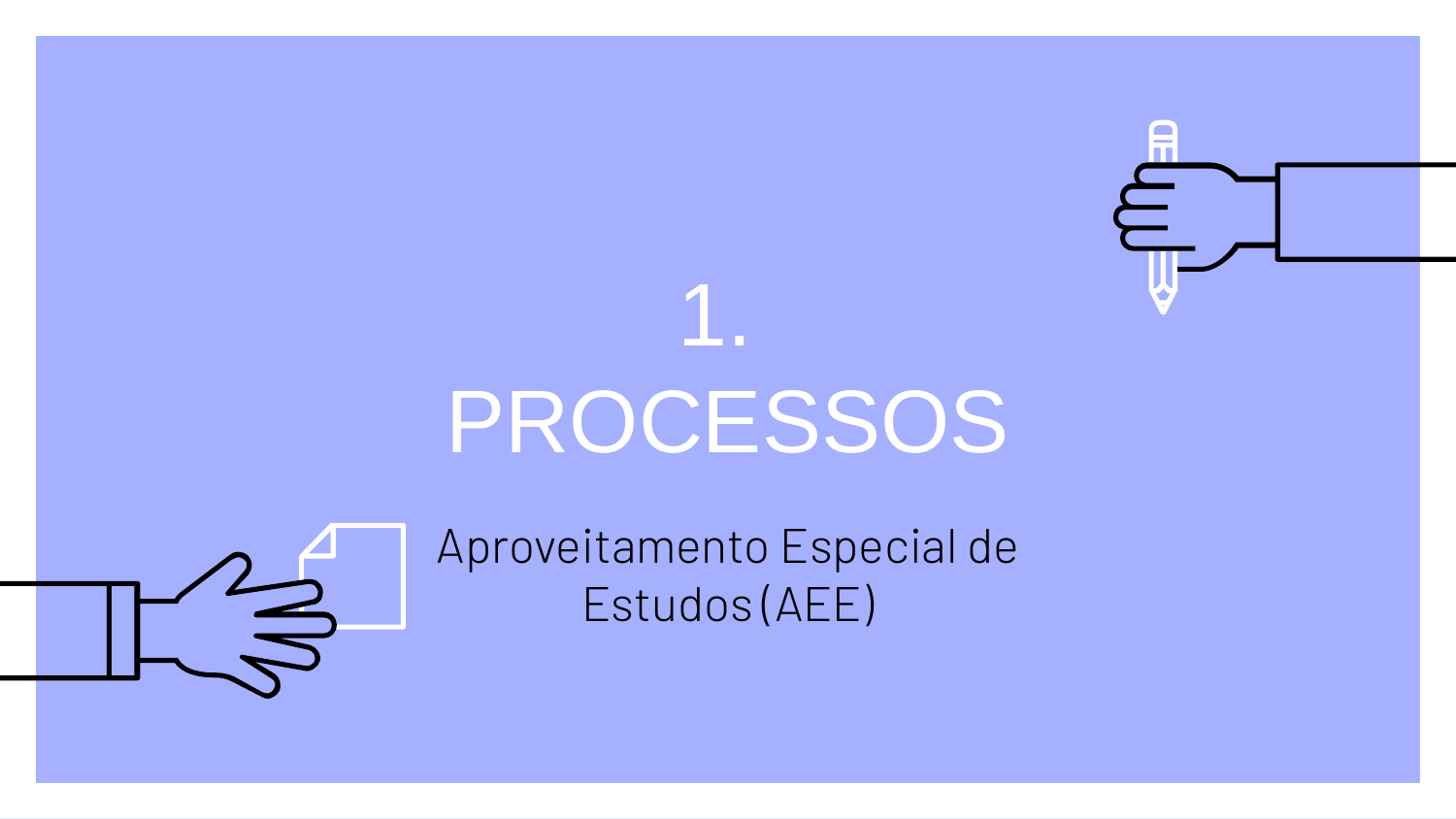

# 1.  PROCESSOS
Aproveitamento Especial de Estudos (AEE)